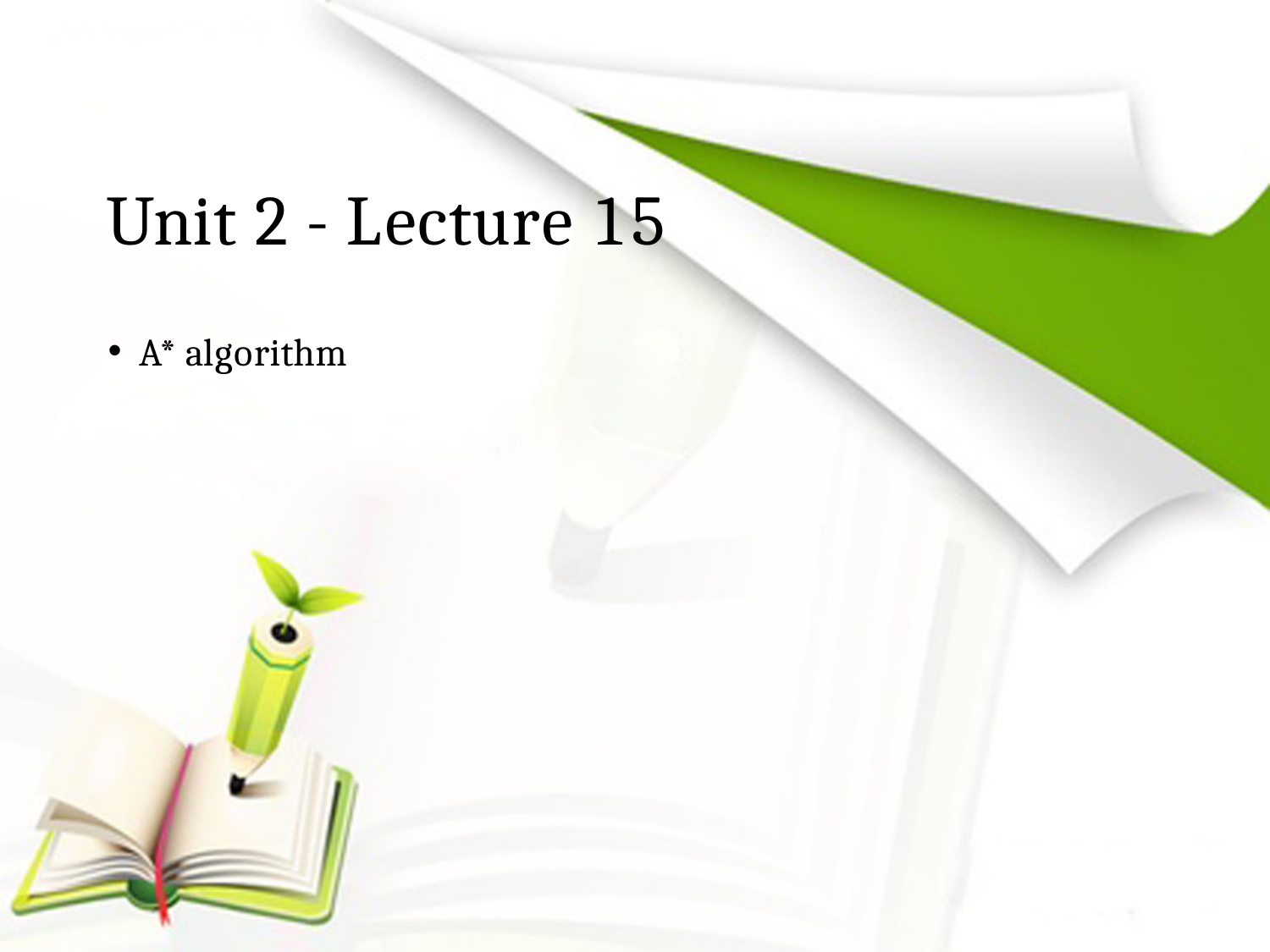

# Unit 2 - Lecture 15
  A* algorithm